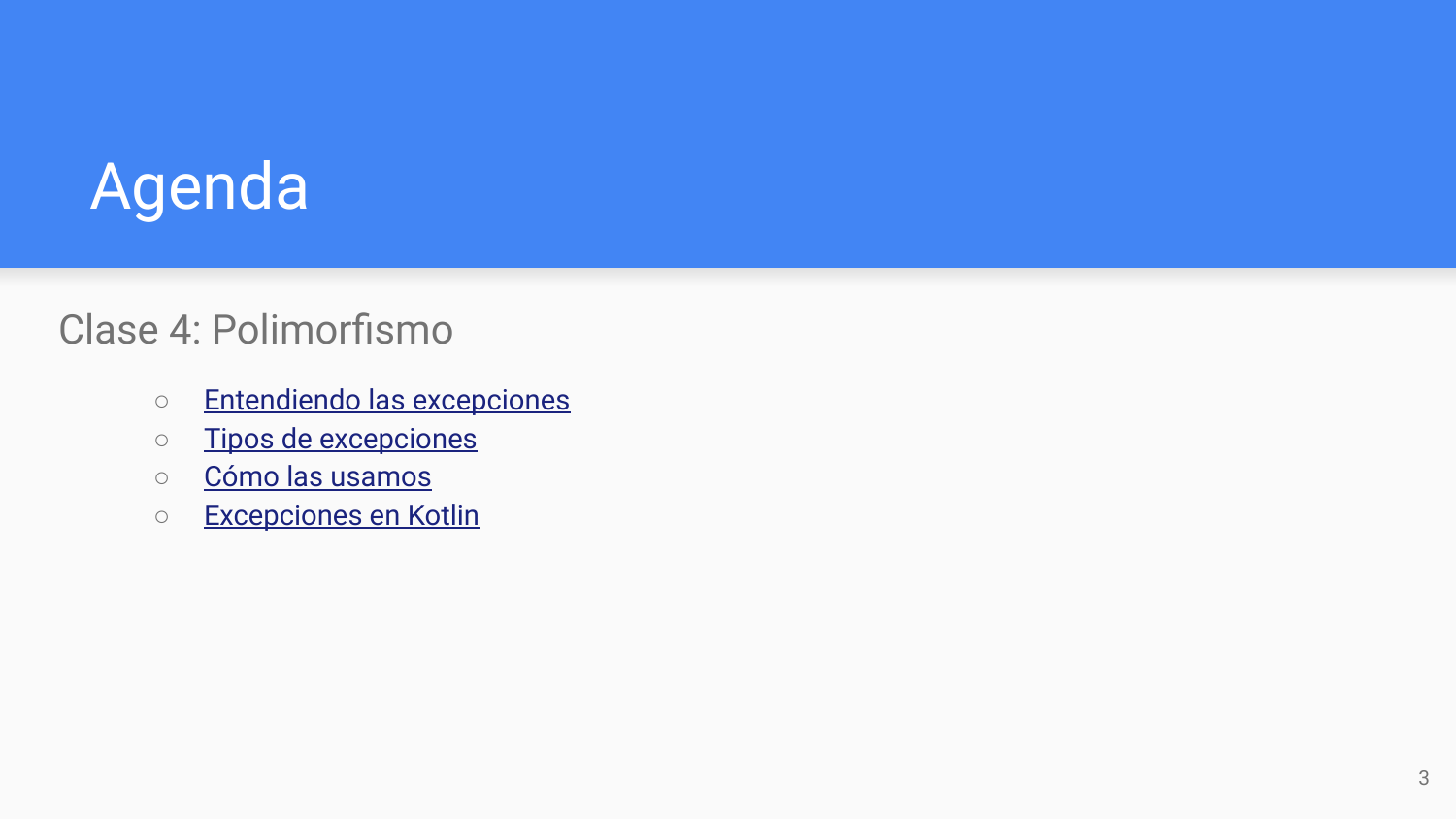

# Agenda
Clase 4: Polimorfismo
Entendiendo las excepciones
Tipos de excepciones
Cómo las usamos
Excepciones en Kotlin

3